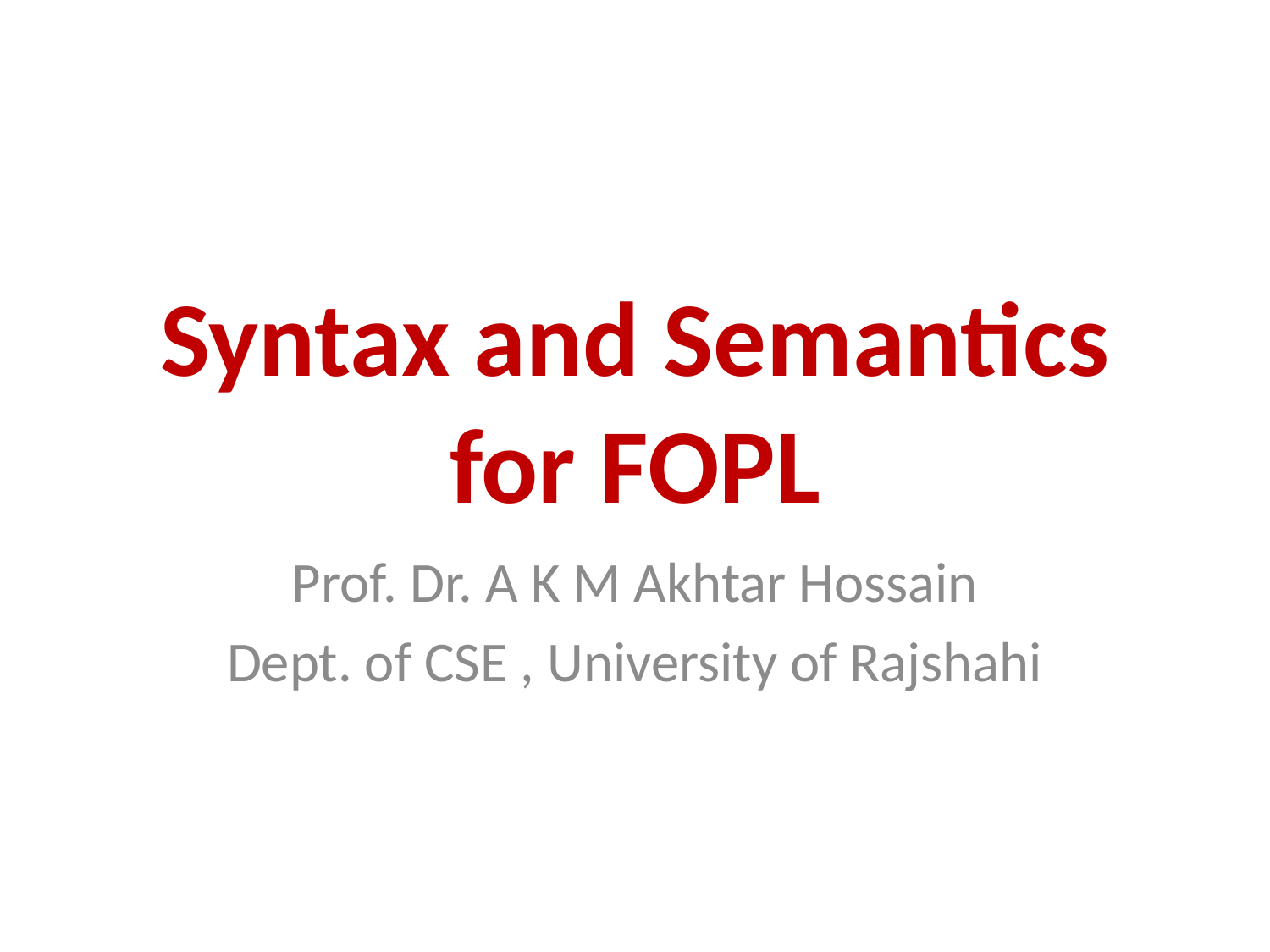

# Syntax and Semantics for FOPL
Prof. Dr. A K M Akhtar Hossain
Dept. of CSE , University of Rajshahi